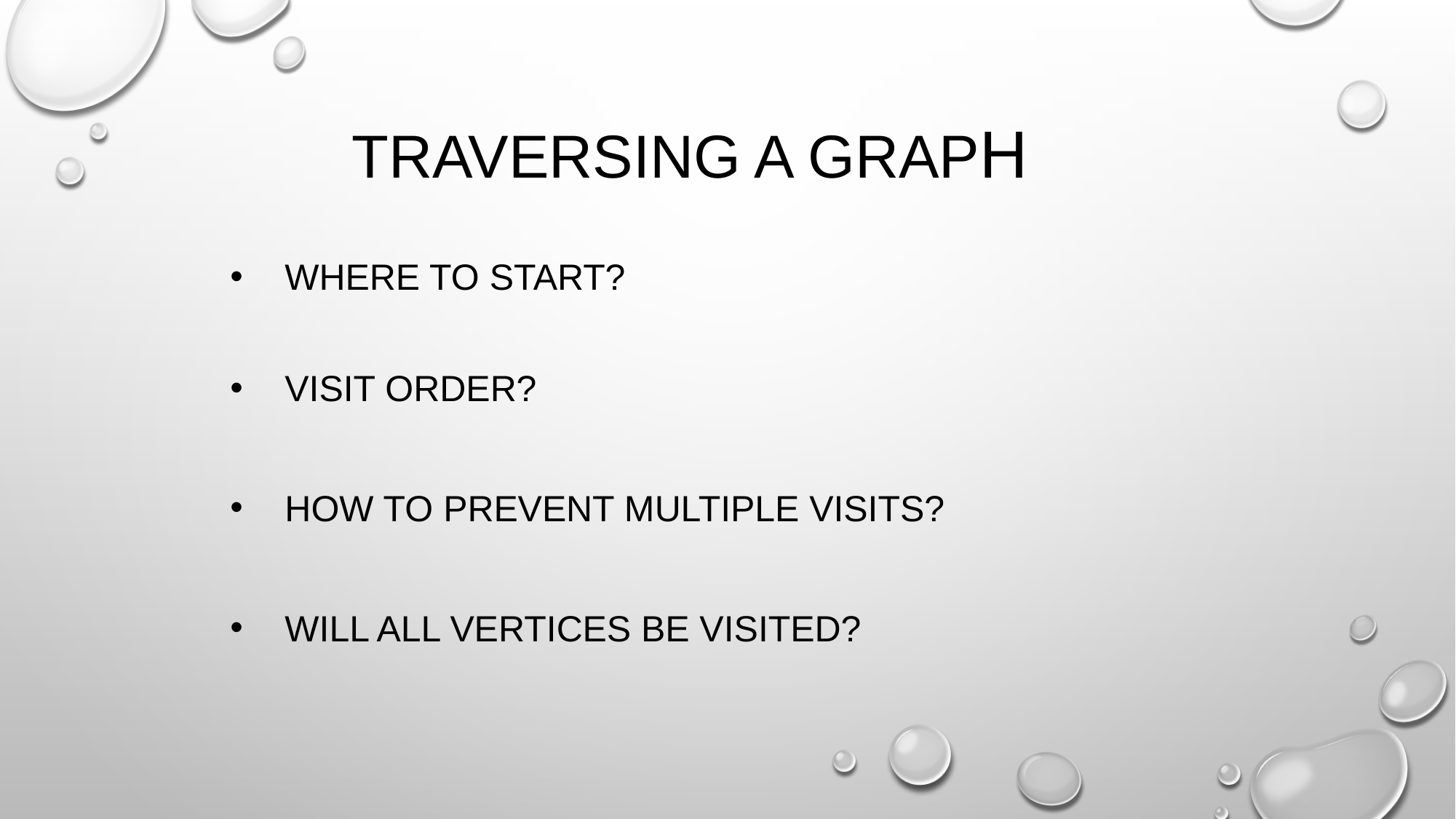

# Traversing a graph
where to start?
visit order?
how to prevent multiple visits?
will all vertices be visited?